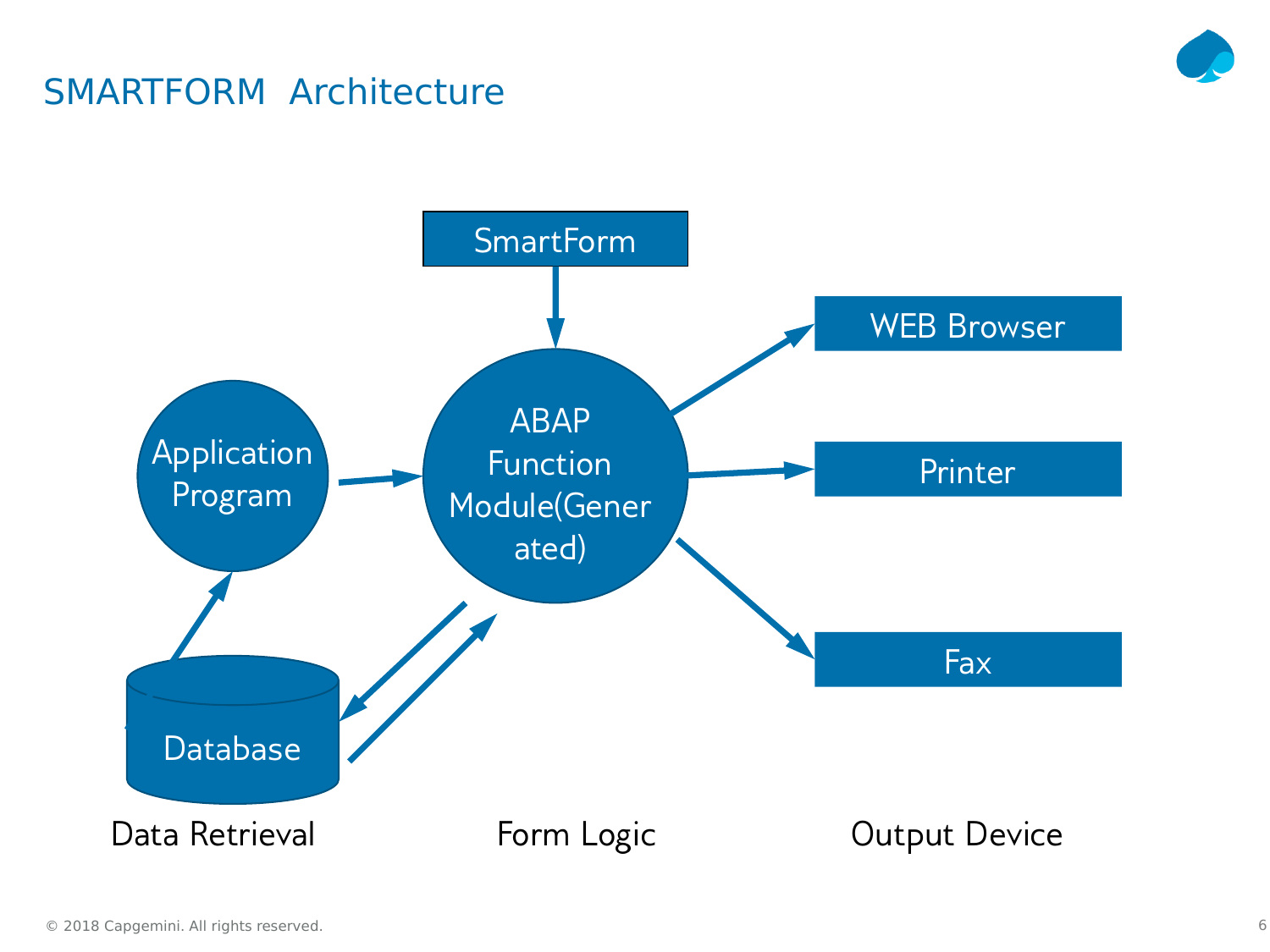

# SMARTFORM  Architecture

SmartForm
WEB Browser

ABAP Function Module(Generated)
Application Program
Printer
Fax

Database
Data Retrieval
Form Logic
Output Device